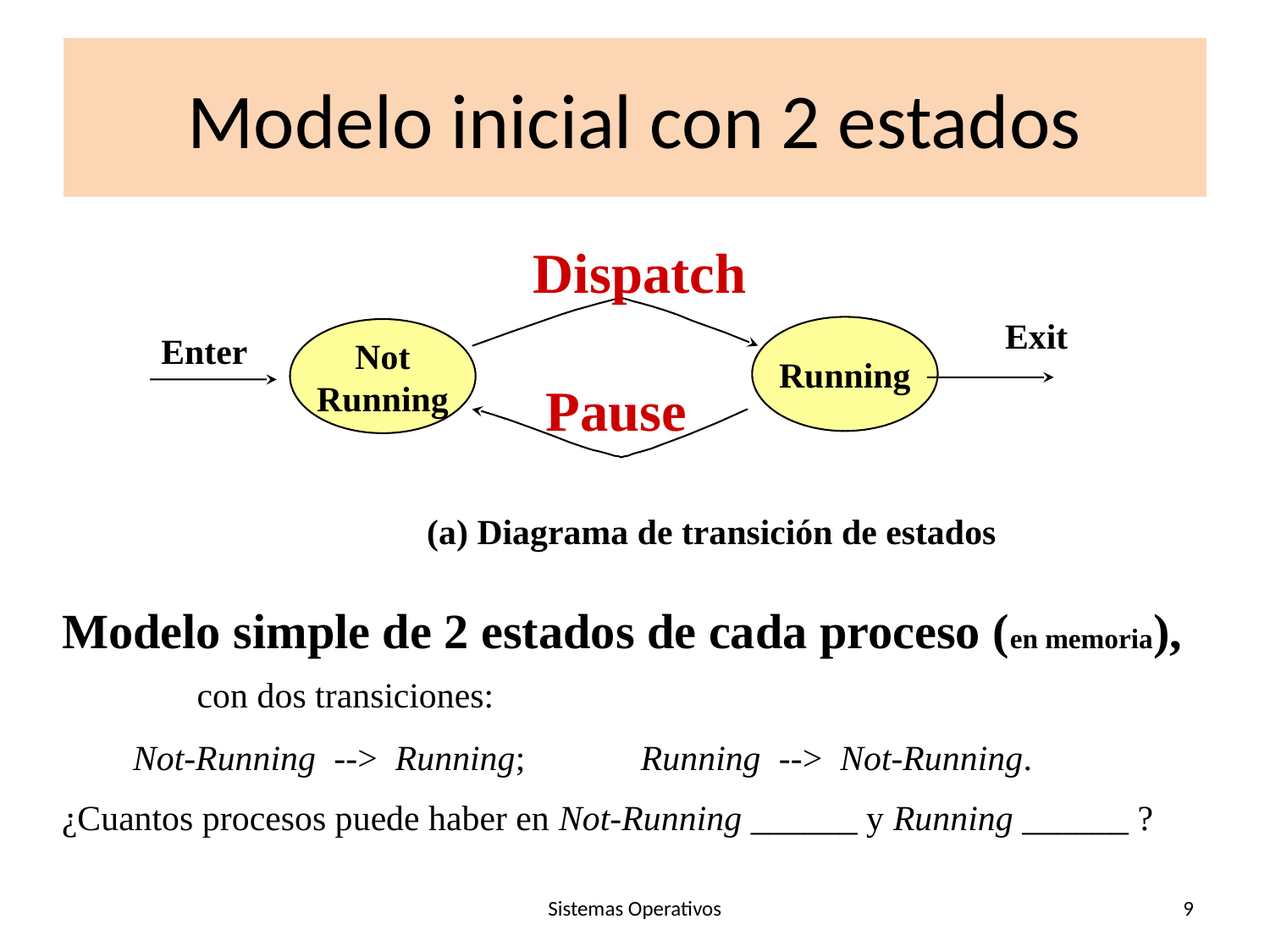

# Modelo inicial con 2 estados
Dispatch

Exit
Running
Not
Running
Enter
Pause

(a) Diagrama de transición de estados
Modelo simple de 2 estados de cada proceso (en memoria),             con dos transiciones:
        Not-Running  -->  Running;             Running  -->  Not-Running.
¿Cuantos procesos puede haber en Not-Running ______ y Running ______ ?
Sistemas Operativos
9